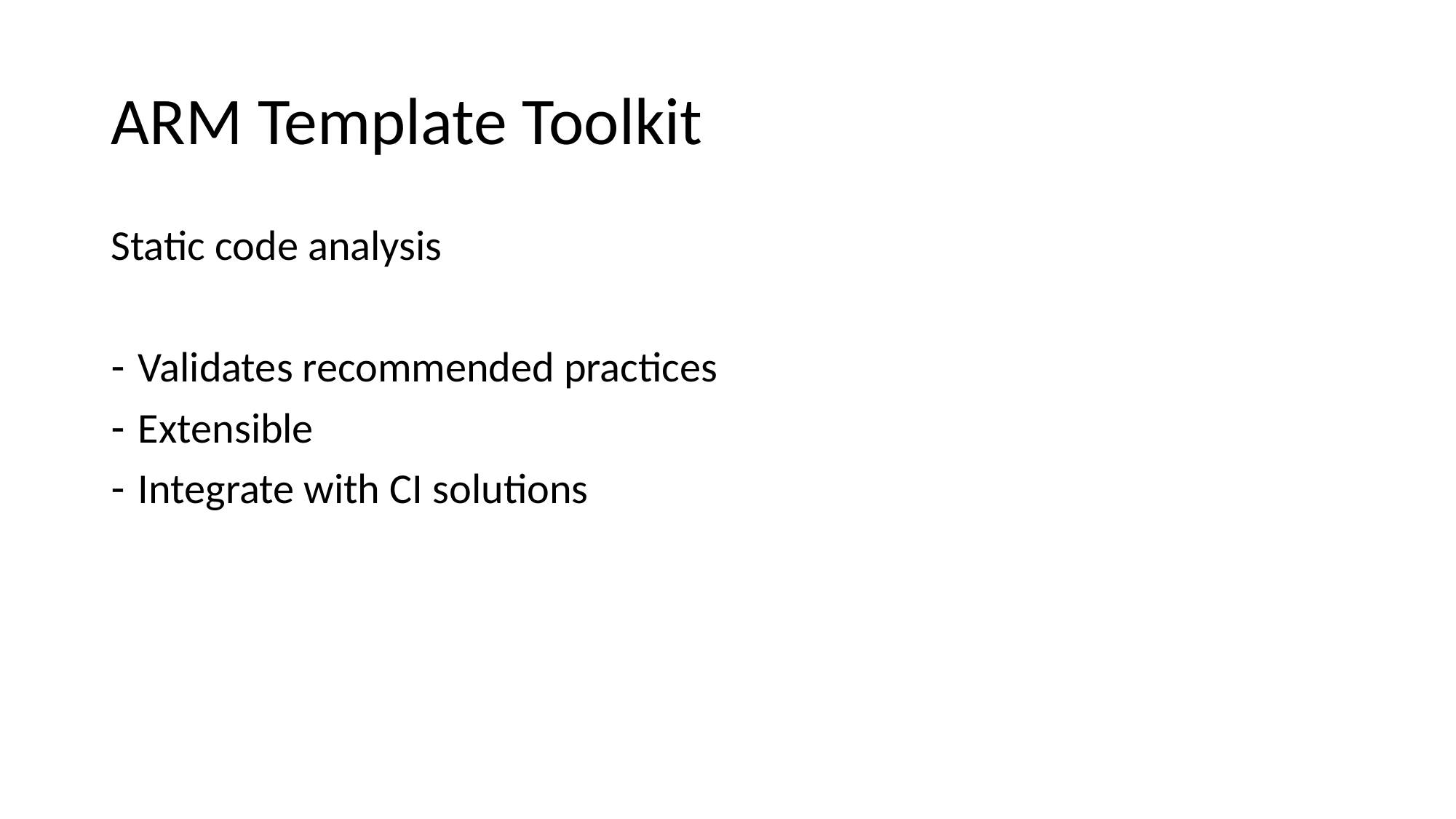

# ARM Template Toolkit
Static code analysis

Validates recommended practices
Extensible
Integrate with CI solutions